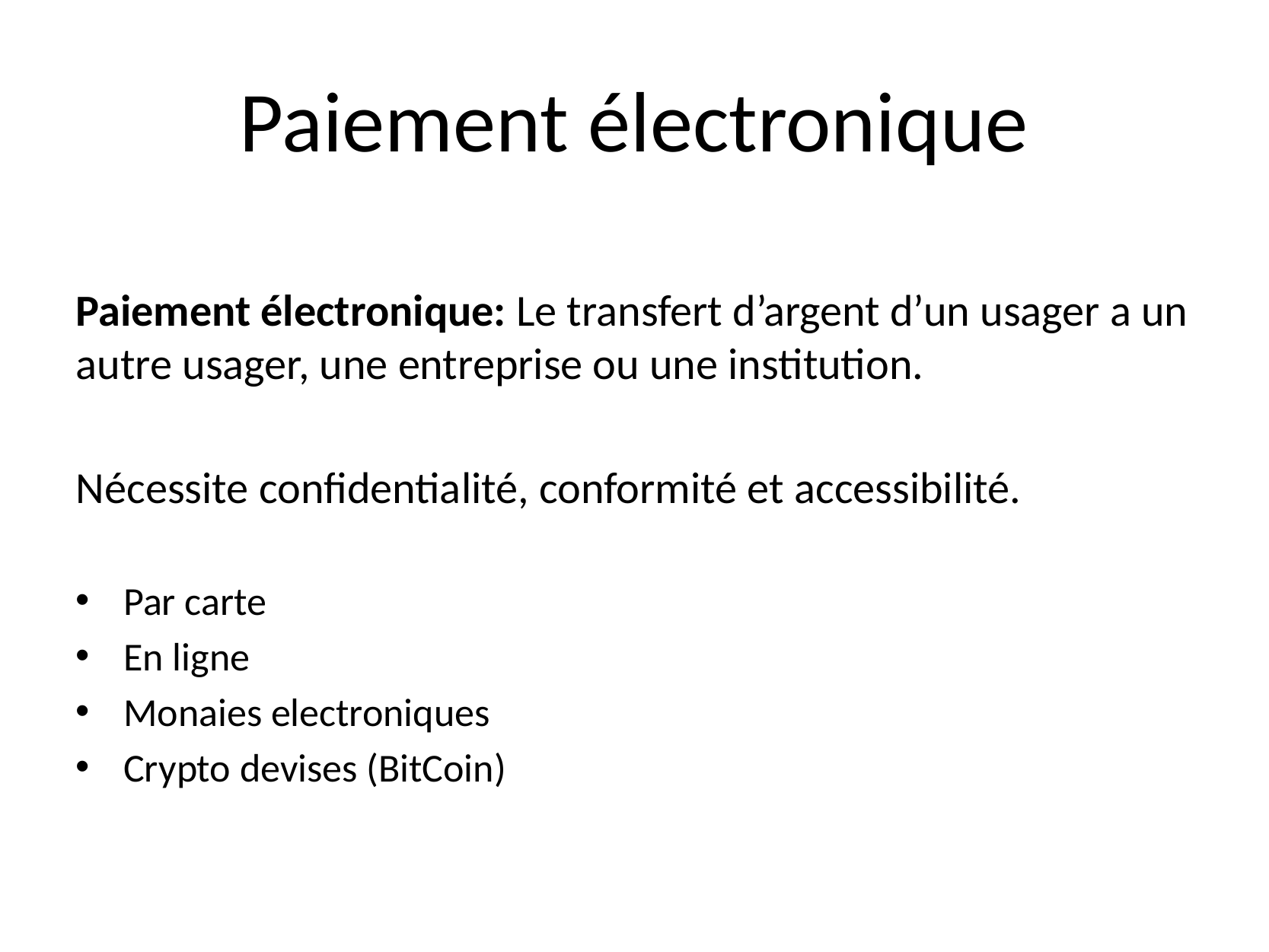

# Paiement électronique

Paiement électronique: Le transfert d’argent d’un usager a un autre usager, une entreprise ou une institution.

Nécessite confidentialité, conformité et accessibilité.

Par carte
En ligne
Monaies electroniques
Crypto devises (BitCoin)